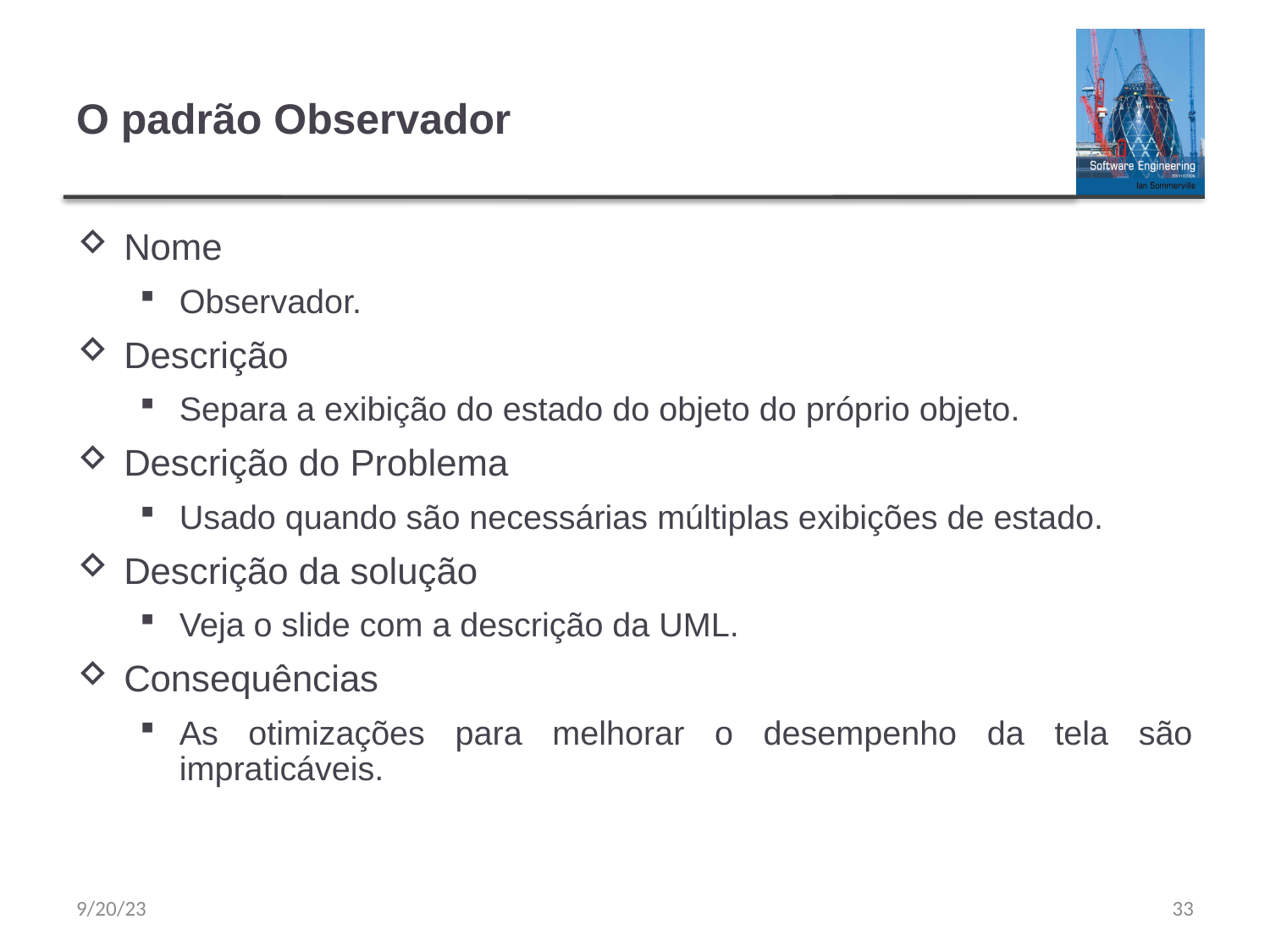

# O padrão Observador
Nome
Observador.
Descrição
Separa a exibição do estado do objeto do próprio objeto.
Descrição do Problema
Usado quando são necessárias múltiplas exibições de estado.
Descrição da solução
Veja o slide com a descrição da UML.
Consequências
As otimizações para melhorar o desempenho da tela são impraticáveis.
9/20/23
33